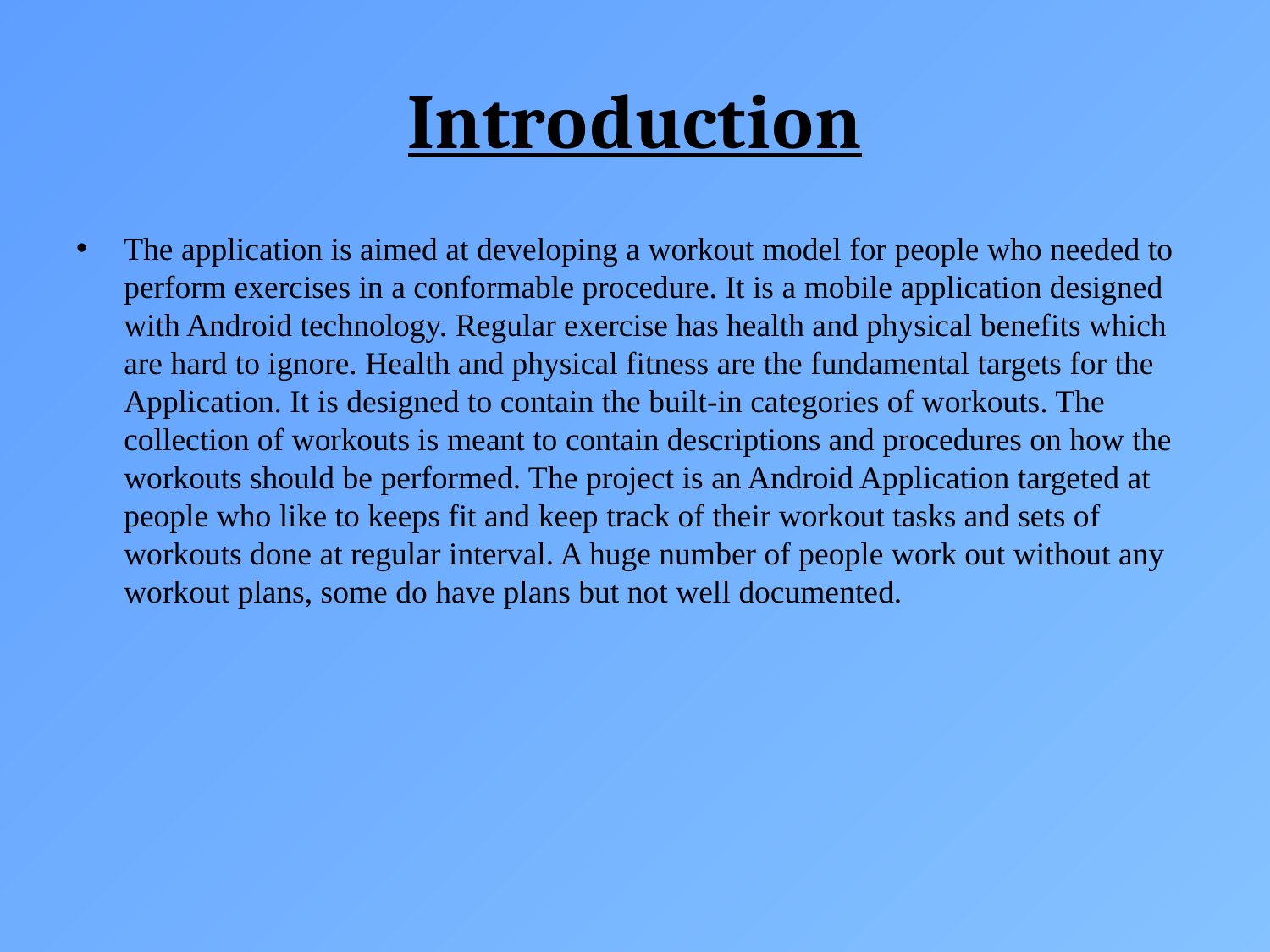

# Introduction
The application is aimed at developing a workout model for people who needed to perform exercises in a conformable procedure. It is a mobile application designed with Android technology. Regular exercise has health and physical benefits which are hard to ignore. Health and physical fitness are the fundamental targets for the Application. It is designed to contain the built-in categories of workouts. The collection of workouts is meant to contain descriptions and procedures on how the workouts should be performed. The project is an Android Application targeted at people who like to keeps fit and keep track of their workout tasks and sets of workouts done at regular interval. A huge number of people work out without any workout plans, some do have plans but not well documented.